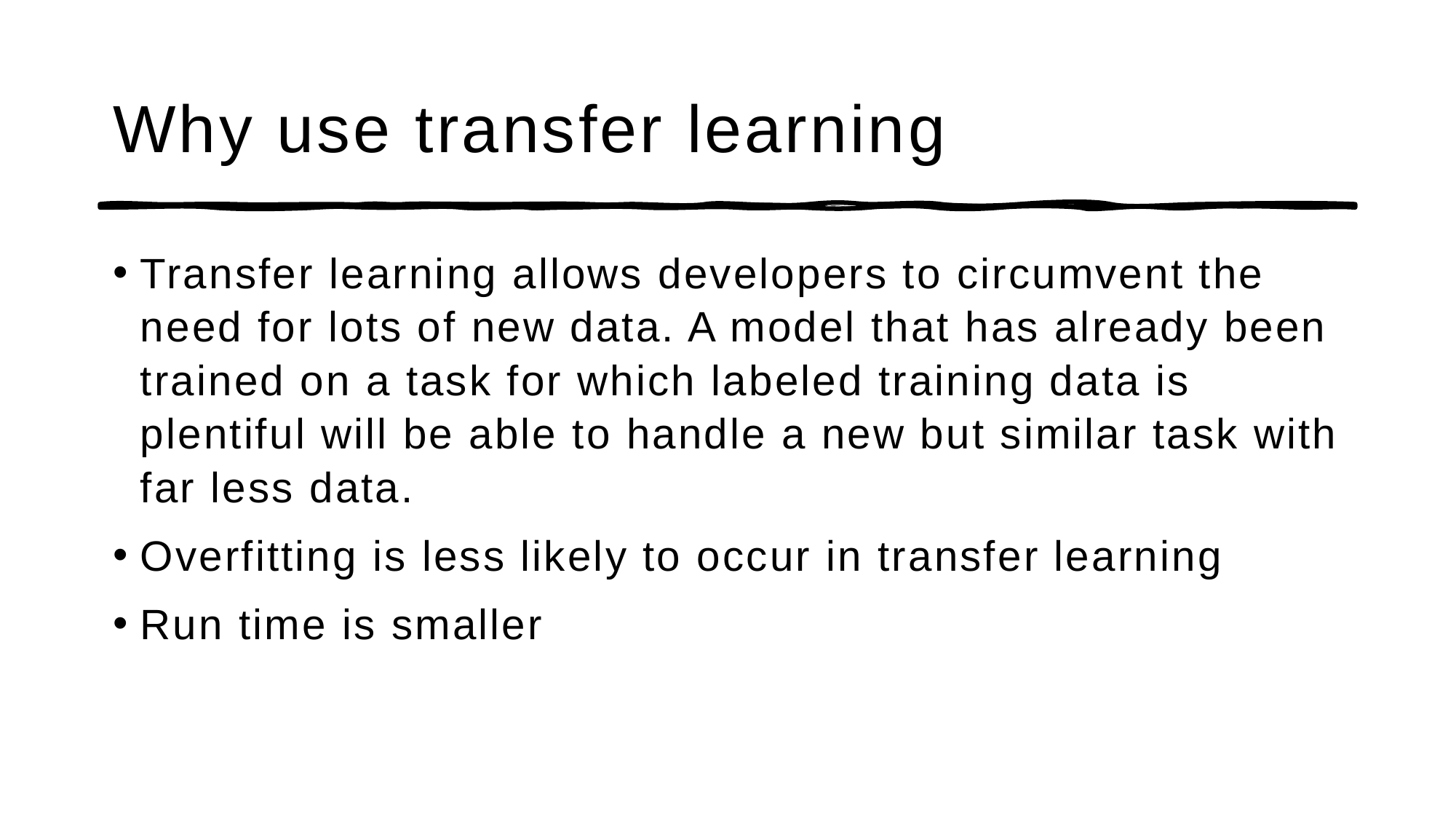

# Why use transfer learning
Transfer learning allows developers to circumvent the need for lots of new data. A model that has already been trained on a task for which labeled training data is plentiful will be able to handle a new but similar task with far less data.
Overfitting is less likely to occur in transfer learning
Run time is smaller